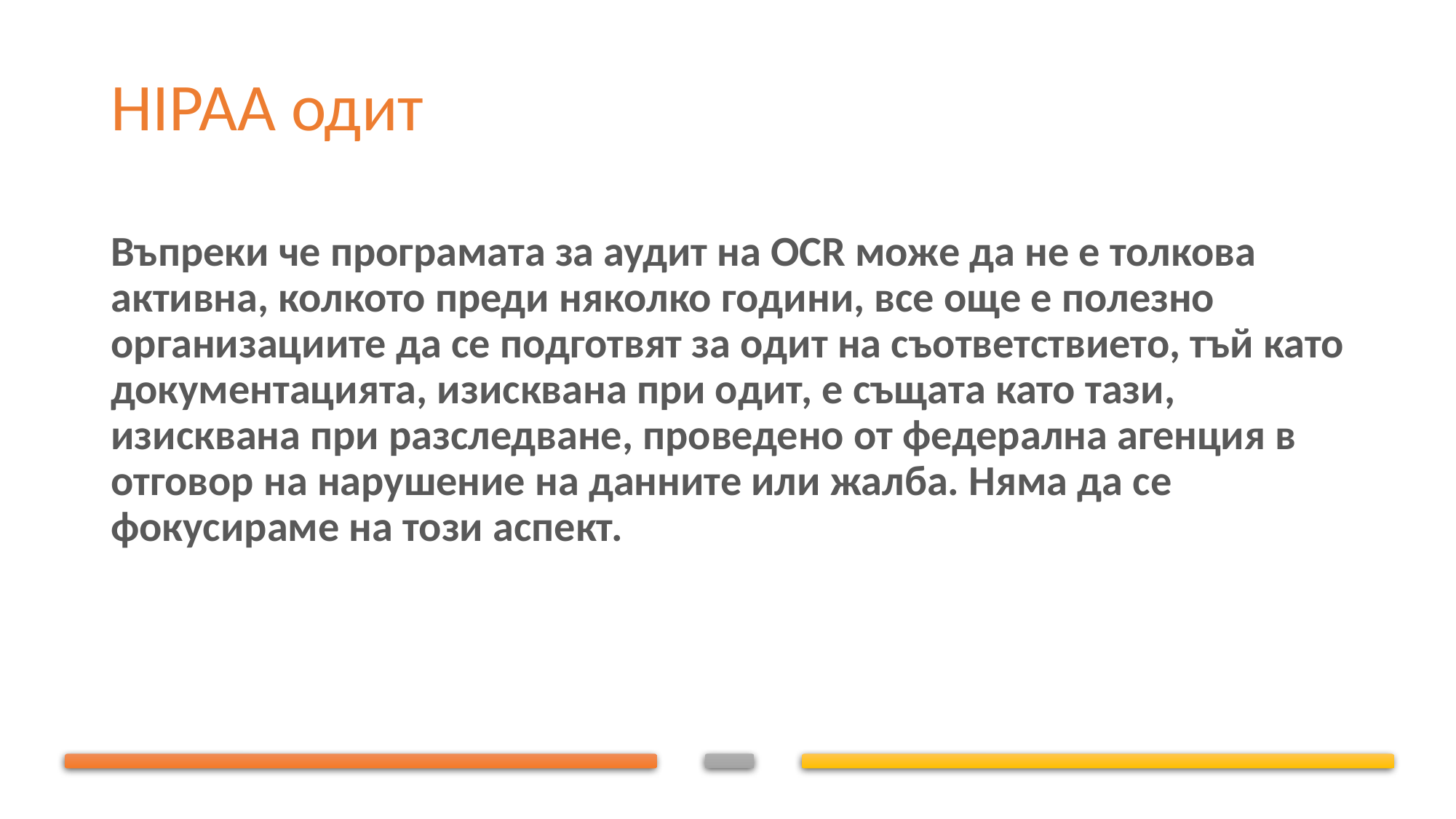

# HIPAA одит
Въпреки че програмата за аудит на OCR може да не е толкова активна, колкото преди няколко години, все още е полезно организациите да се подготвят за одит на съответствието, тъй като документацията, изисквана при одит, е същата като тази, изисквана при разследване, проведено от федерална агенция в отговор на нарушение на данните или жалба. Няма да се фокусираме на този аспект.